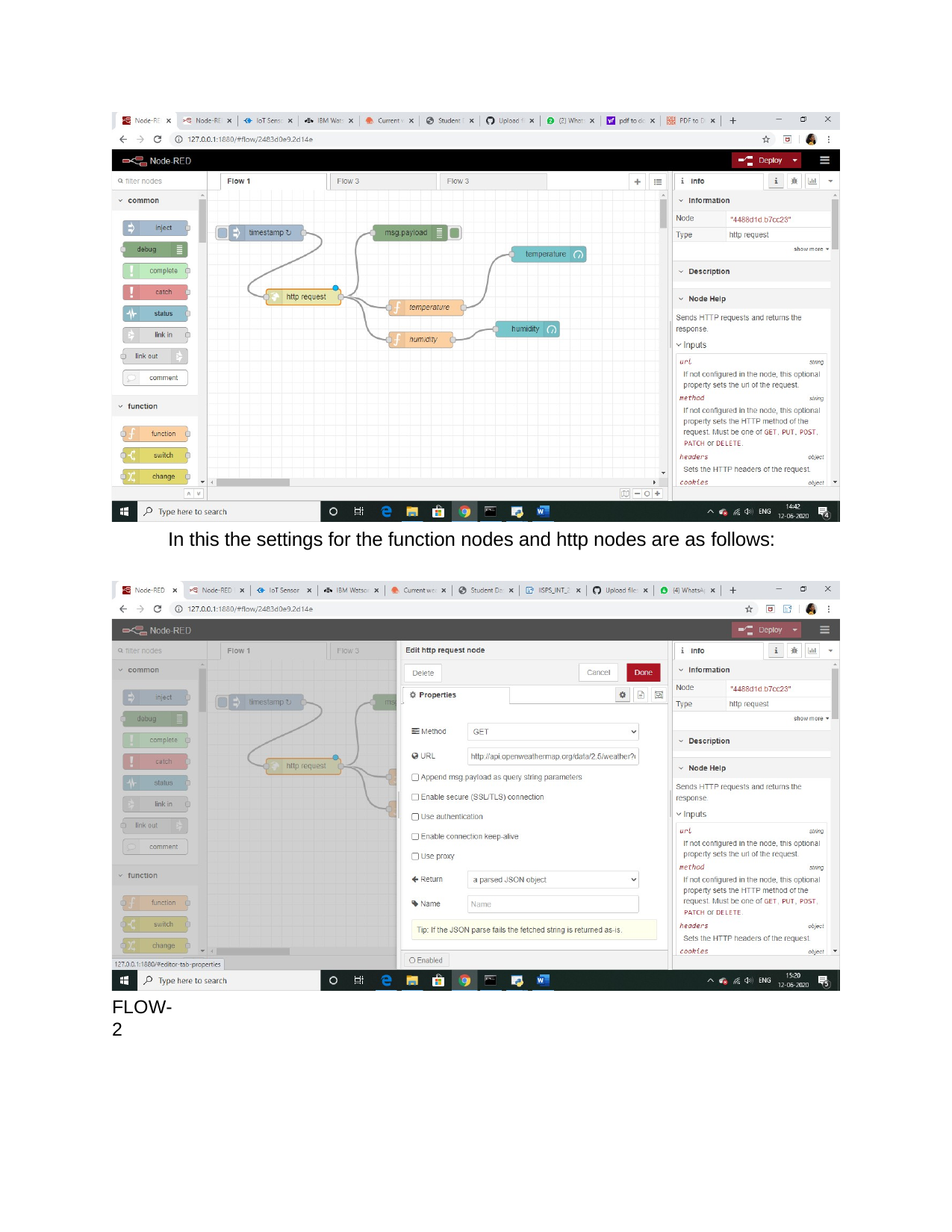

In this the settings for the function nodes and http nodes are as follows:

FLOW-2